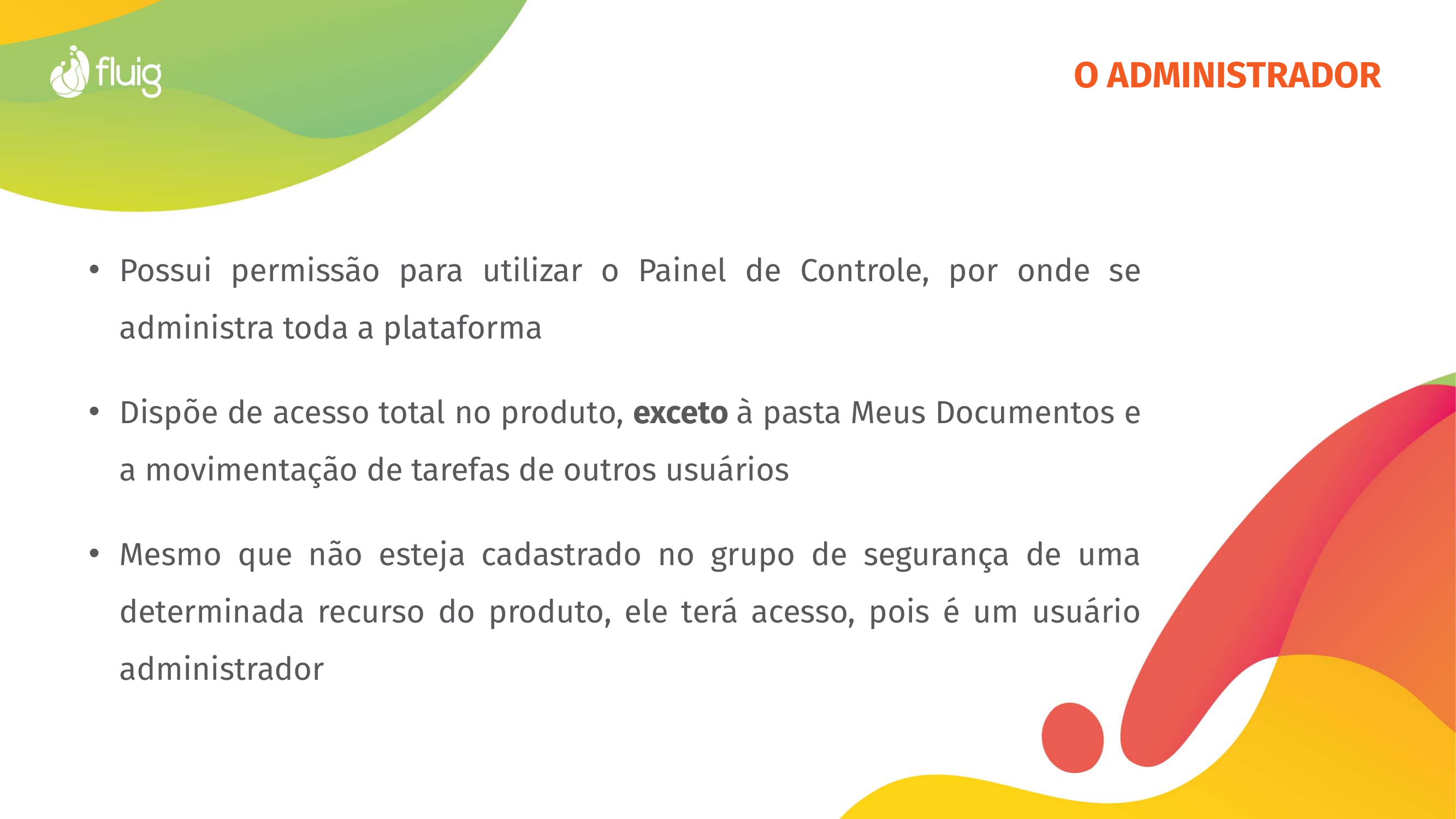

# O administrador
Possui permissão para utilizar o Painel de Controle, por onde se administra toda a plataforma
Dispõe de acesso total no produto, exceto à pasta Meus Documentos e a movimentação de tarefas de outros usuários
Mesmo que não esteja cadastrado no grupo de segurança de uma determinada recurso do produto, ele terá acesso, pois é um usuário administrador